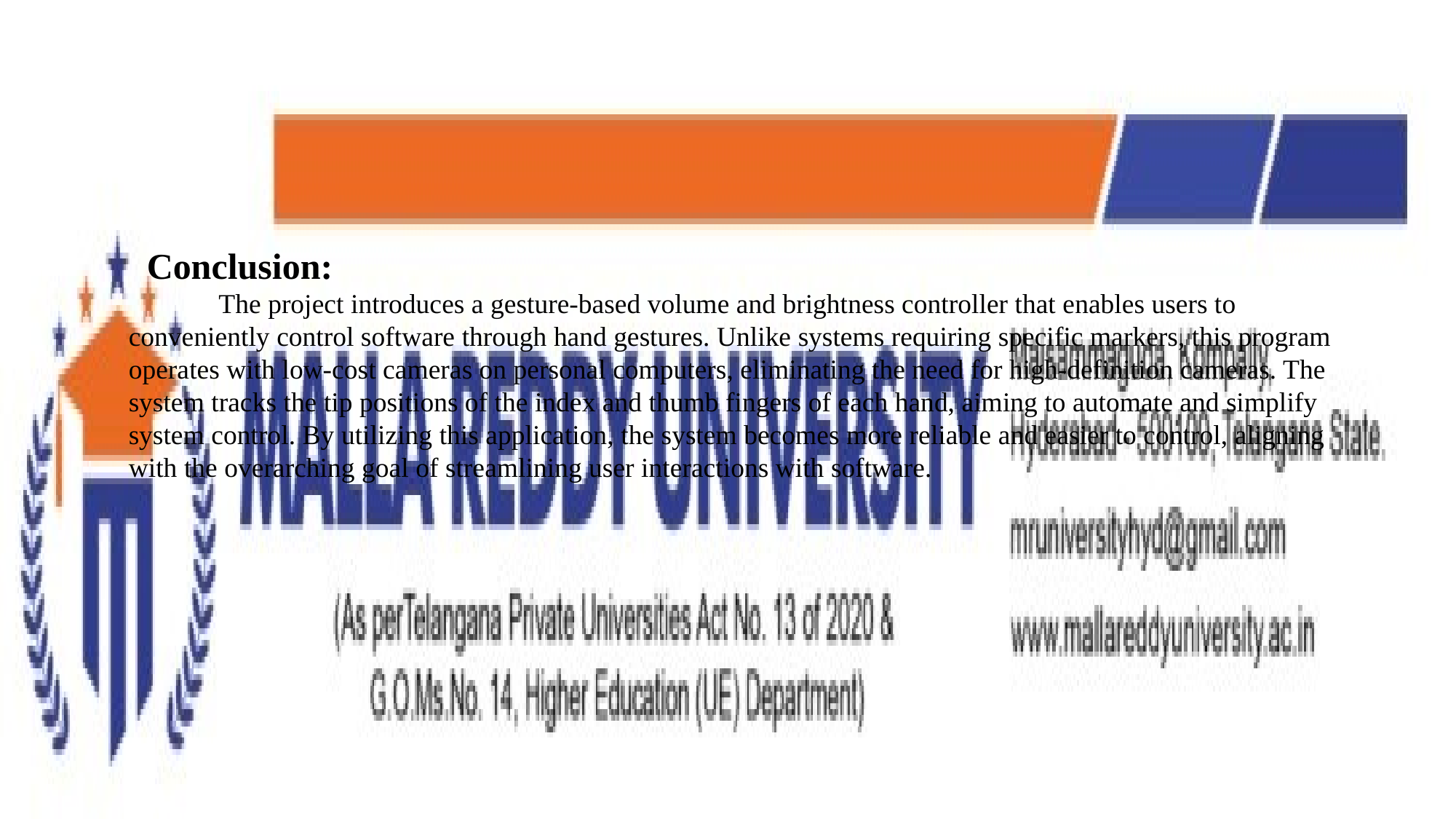

#
  Conclusion:
             The project introduces a gesture-based volume and brightness controller that enables users to conveniently control software through hand gestures. Unlike systems requiring specific markers, this program operates with low-cost cameras on personal computers, eliminating the need for high-definition cameras. The system tracks the tip positions of the index and thumb fingers of each hand, aiming to automate and simplify system control. By utilizing this application, the system becomes more reliable and easier to control, aligning with the overarching goal of streamlining user interactions with software.